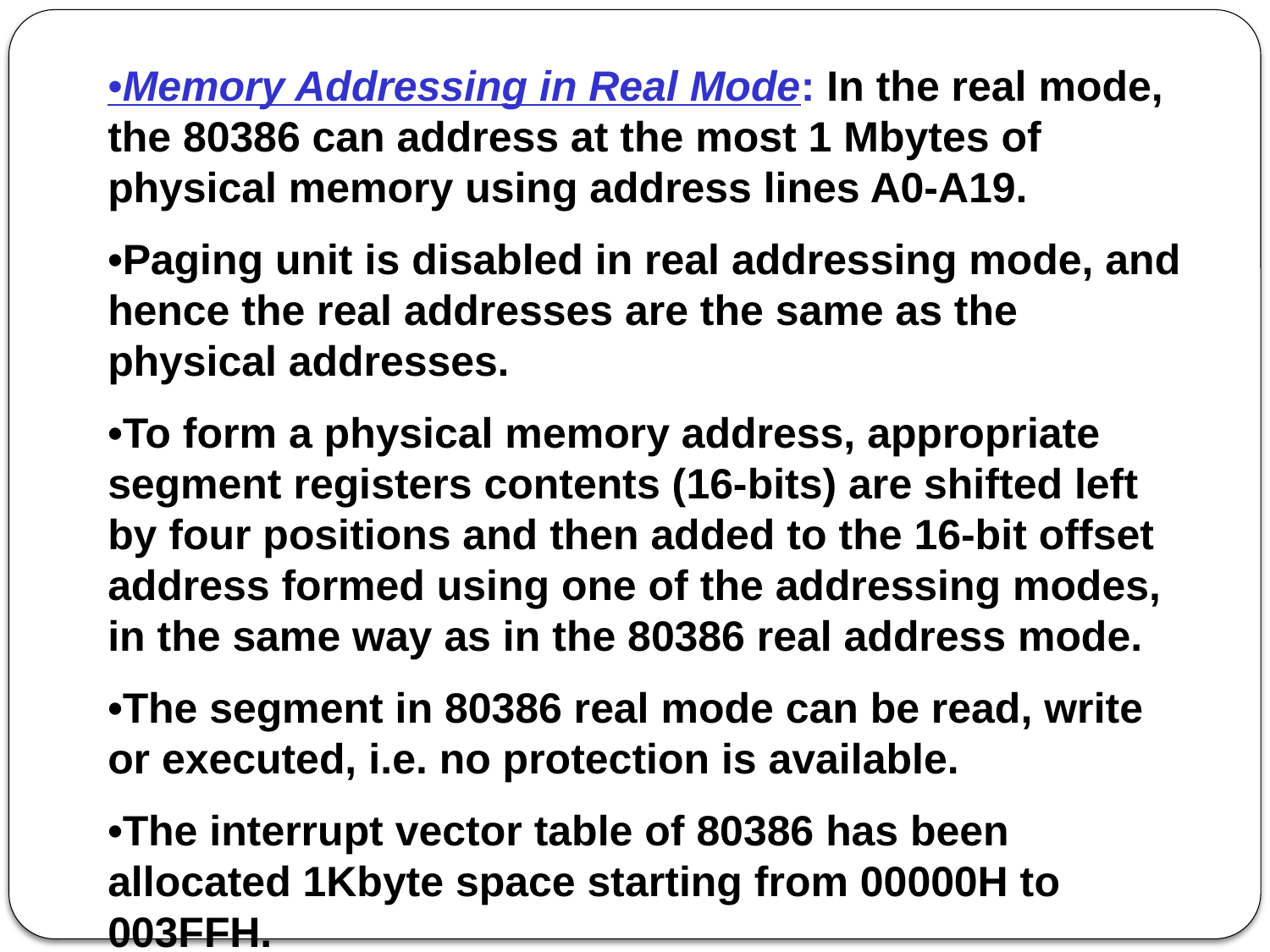

•Memory Addressing in Real Mode: In the real mode, the 80386 can address at the most 1 Mbytes of physical memory using address lines A0-A19.
•Paging unit is disabled in real addressing mode, and hence the real addresses are the same as the physical addresses.
•To form a physical memory address, appropriate segment registers contents (16-bits) are shifted left by four positions and then added to the 16-bit offset address formed using one of the addressing modes, in the same way as in the 80386 real address mode.
•The segment in 80386 real mode can be read, write or executed, i.e. no protection is available.
•The interrupt vector table of 80386 has been allocated 1Kbyte space starting from 00000H to 003FFH.